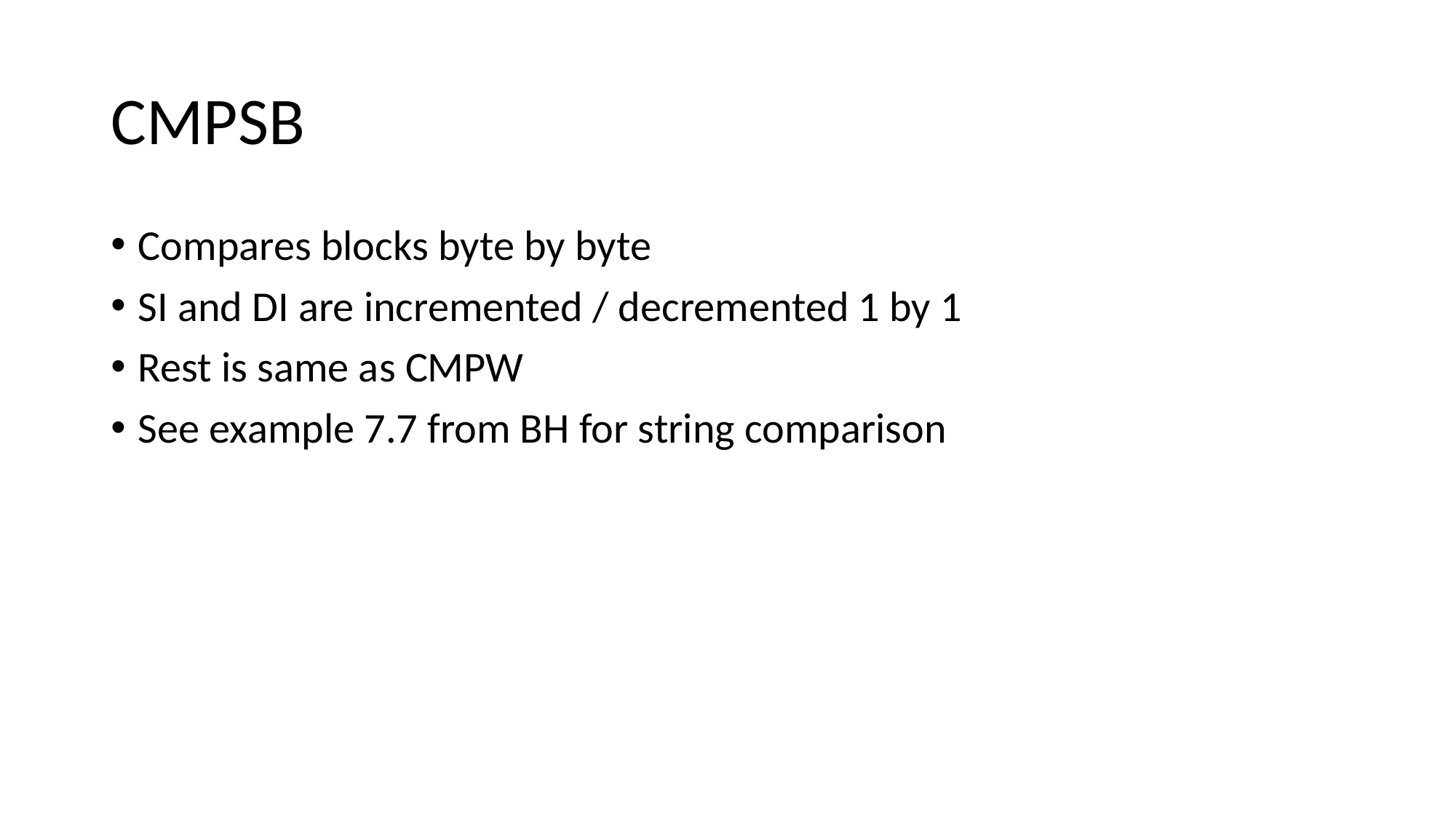

# CMPSB
Compares blocks byte by byte
SI and DI are incremented / decremented 1 by 1
Rest is same as CMPW
See example 7.7 from BH for string comparison